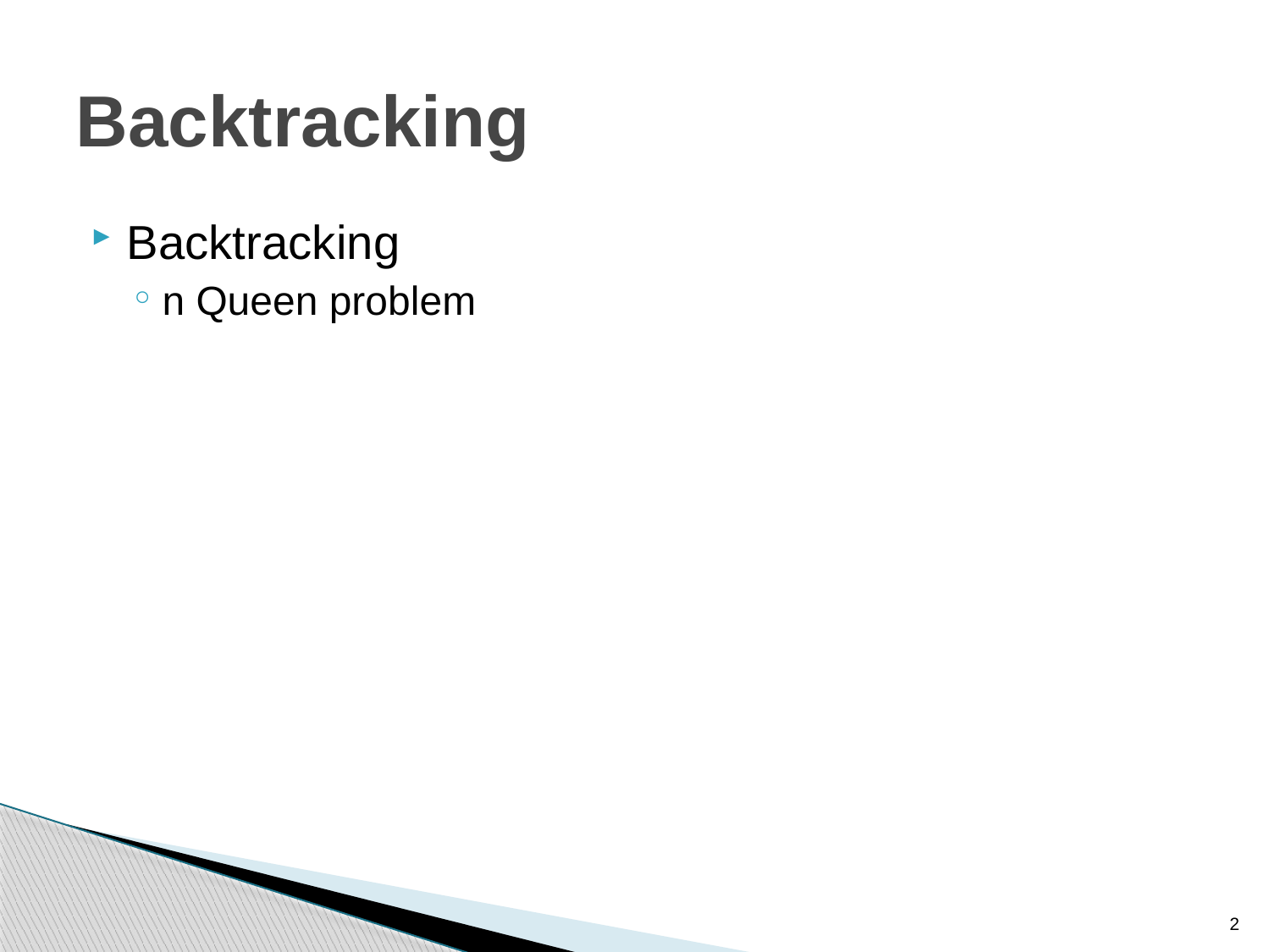

# Backtracking
Backtracking
n Queen problem

2